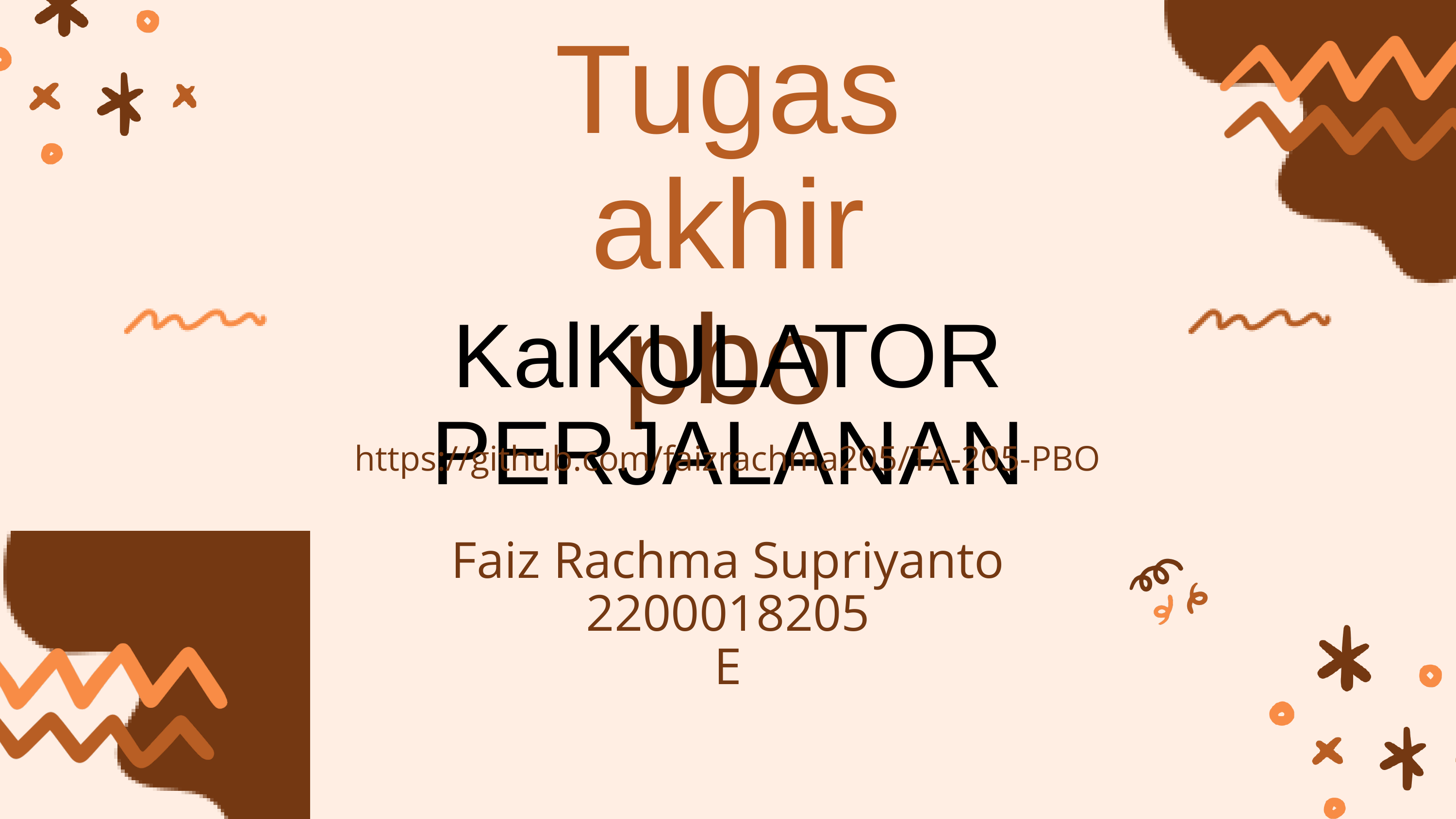

Tugas akhir
pbo

KalKULATOR PERJALANAN
https://github.com/faizrachma205/TA-205-PBO

Faiz Rachma Supriyanto
2200018205
E